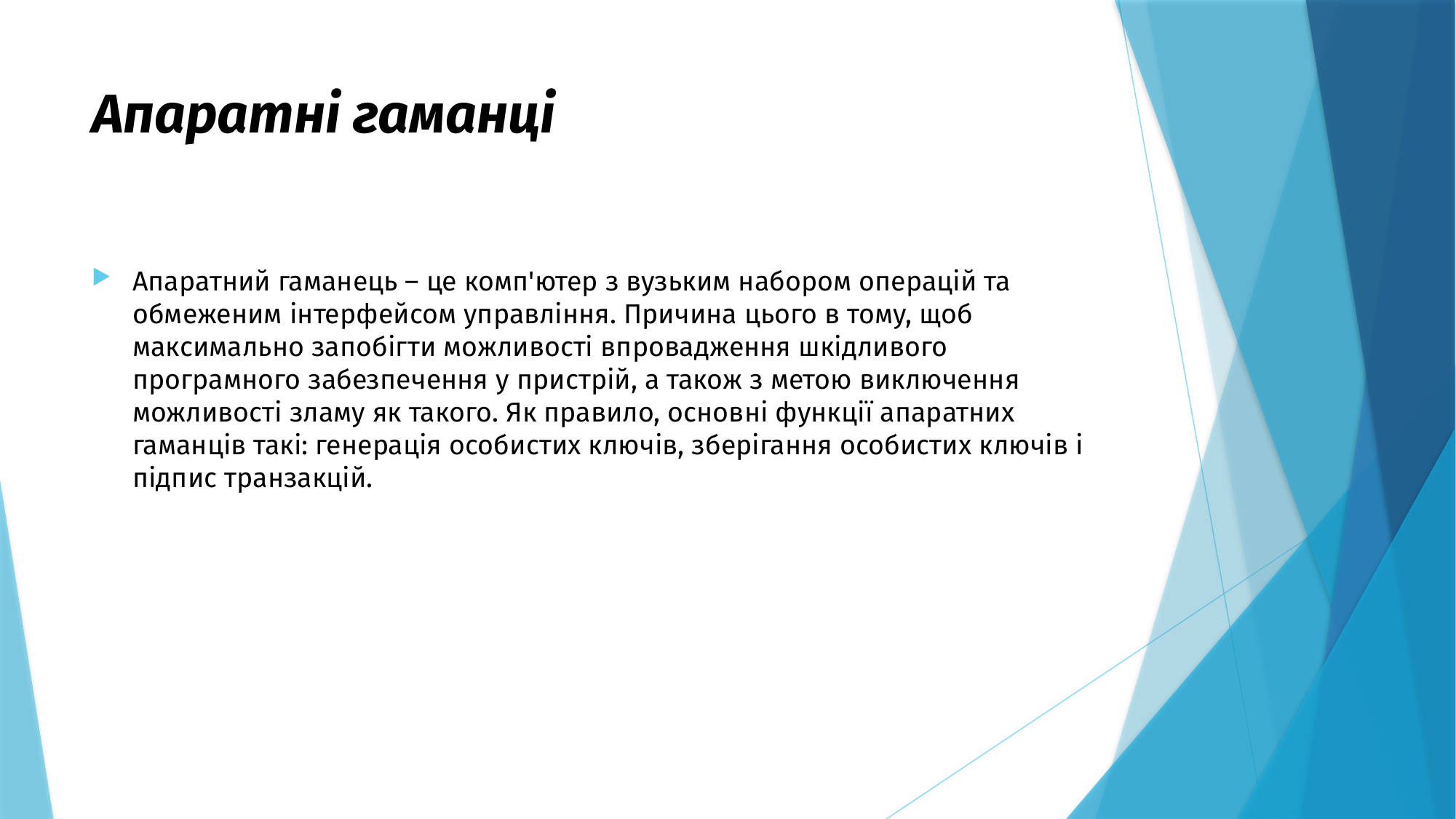

# Апаратні гаманці
Апаратний гаманець – це комп'ютер з вузьким набором операцій та обмеженим інтерфейсом управління. Причина цього в тому, щоб максимально запобігти можливості впровадження шкідливого програмного забезпечення у пристрій, а також з метою виключення можливості зламу як такого. Як правило, основні функції апаратних гаманців такі: генерація особистих ключів, зберігання особистих ключів і підпис транзакцій.